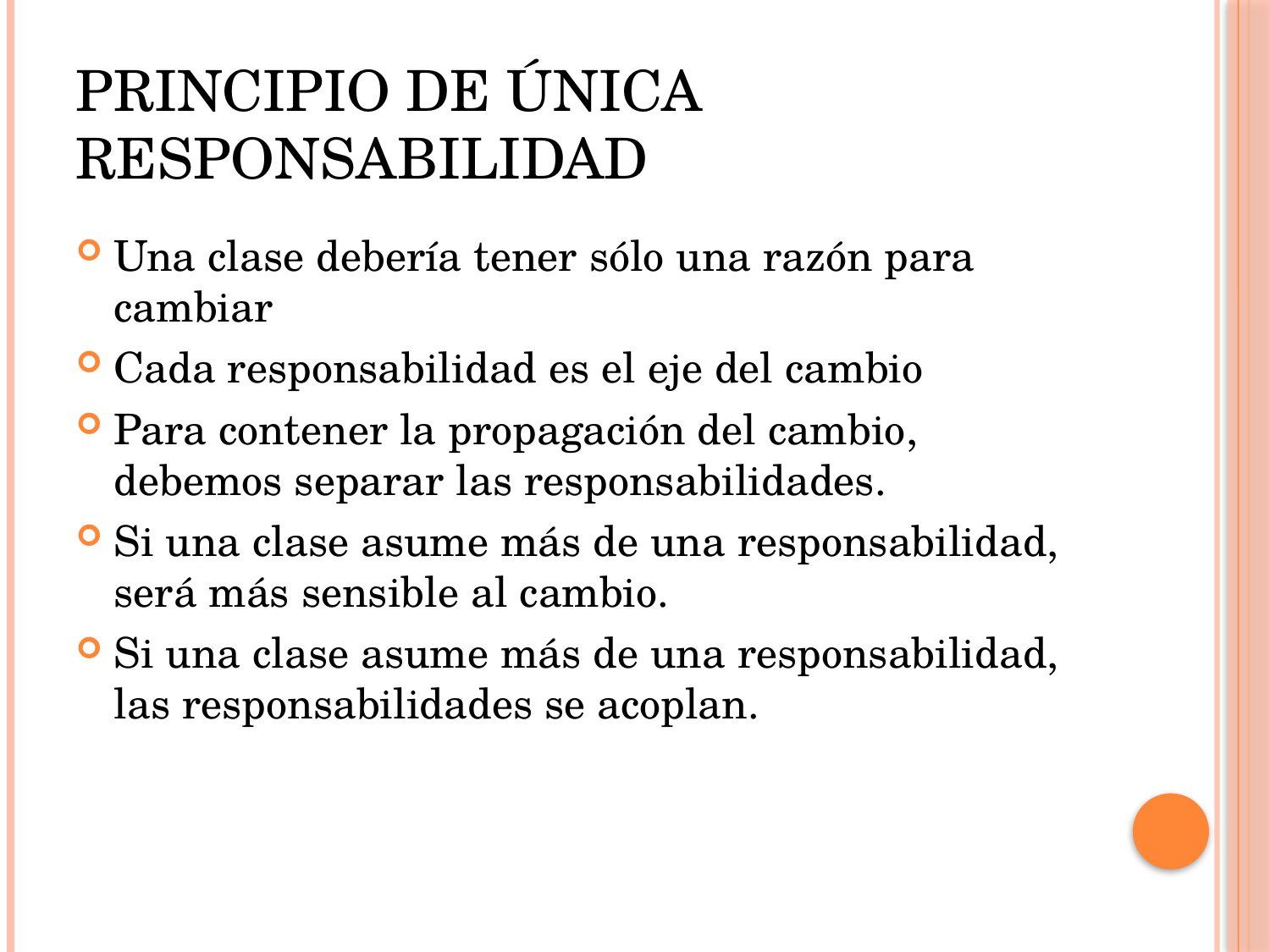

# Principio de Única Responsabilidad
Una clase debería tener sólo una razón para cambiar
Cada responsabilidad es el eje del cambio
Para contener la propagación del cambio, debemos separar las responsabilidades.
Si una clase asume más de una responsabilidad, será más sensible al cambio.
Si una clase asume más de una responsabilidad, las responsabilidades se acoplan.